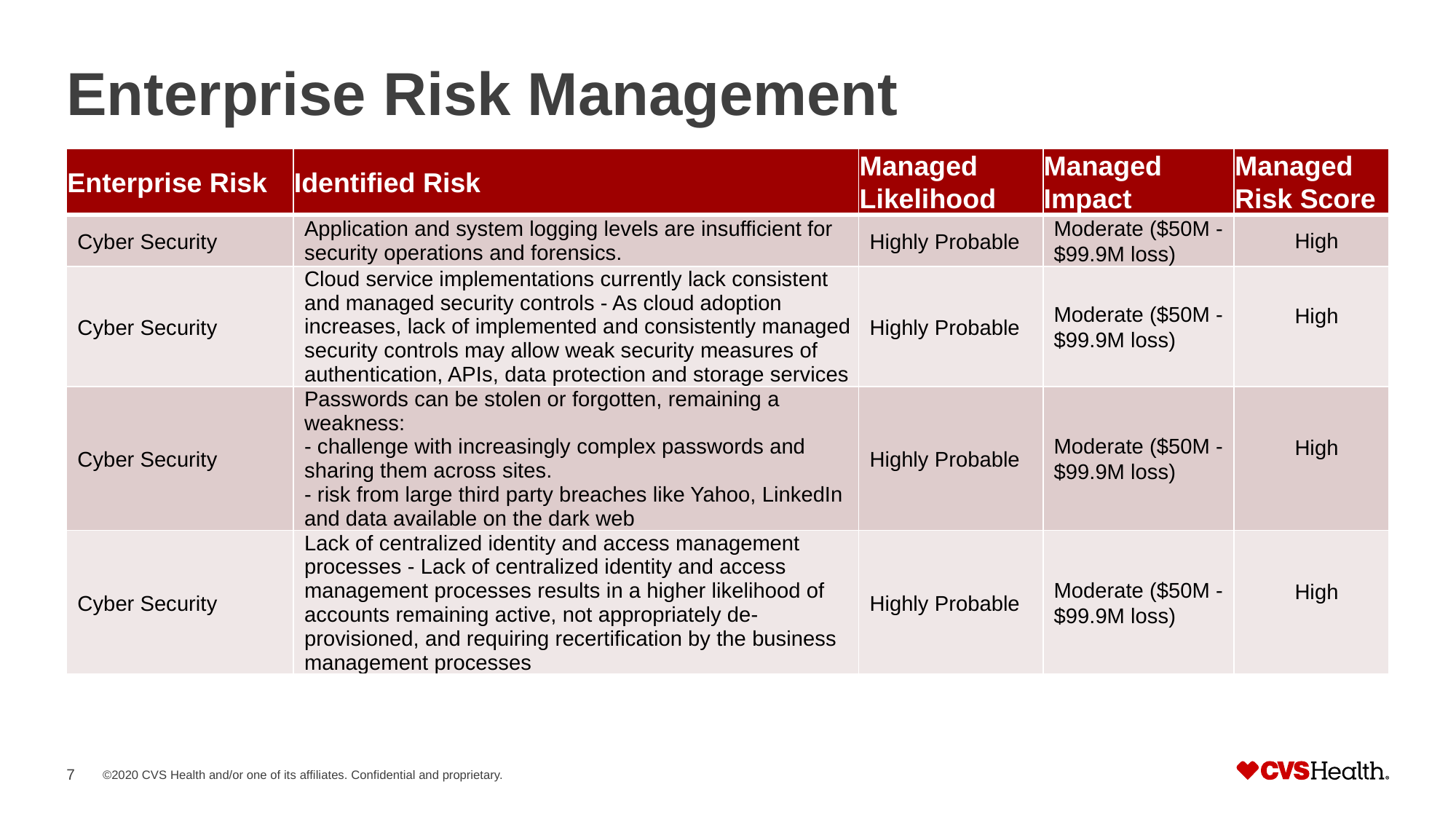

# Enterprise Risk Management
| Enterprise Risk | Identified Risk | Managed Likelihood | Managed Impact | Managed Risk Score |
| --- | --- | --- | --- | --- |
| Cyber Security | Application and system logging levels are insufficient for security operations and forensics. | Highly Probable | Moderate ($50M - $99.9M loss) | High |
| Cyber Security | Cloud service implementations currently lack consistent and managed security controls - As cloud adoption increases, lack of implemented and consistently managed security controls may allow weak security measures of authentication, APIs, data protection and storage services | Highly Probable | Moderate ($50M - $99.9M loss) | High |
| Cyber Security | Passwords can be stolen or forgotten, remaining a weakness: - challenge with increasingly complex passwords and sharing them across sites. - risk from large third party breaches like Yahoo, LinkedIn and data available on the dark web | Highly Probable | Moderate ($50M - $99.9M loss) | High |
| Cyber Security | Lack of centralized identity and access management processes - Lack of centralized identity and access management processes results in a higher likelihood of accounts remaining active, not appropriately de-provisioned, and requiring recertification by the business management processes | Highly Probable | Moderate ($50M - $99.9M loss) | High |